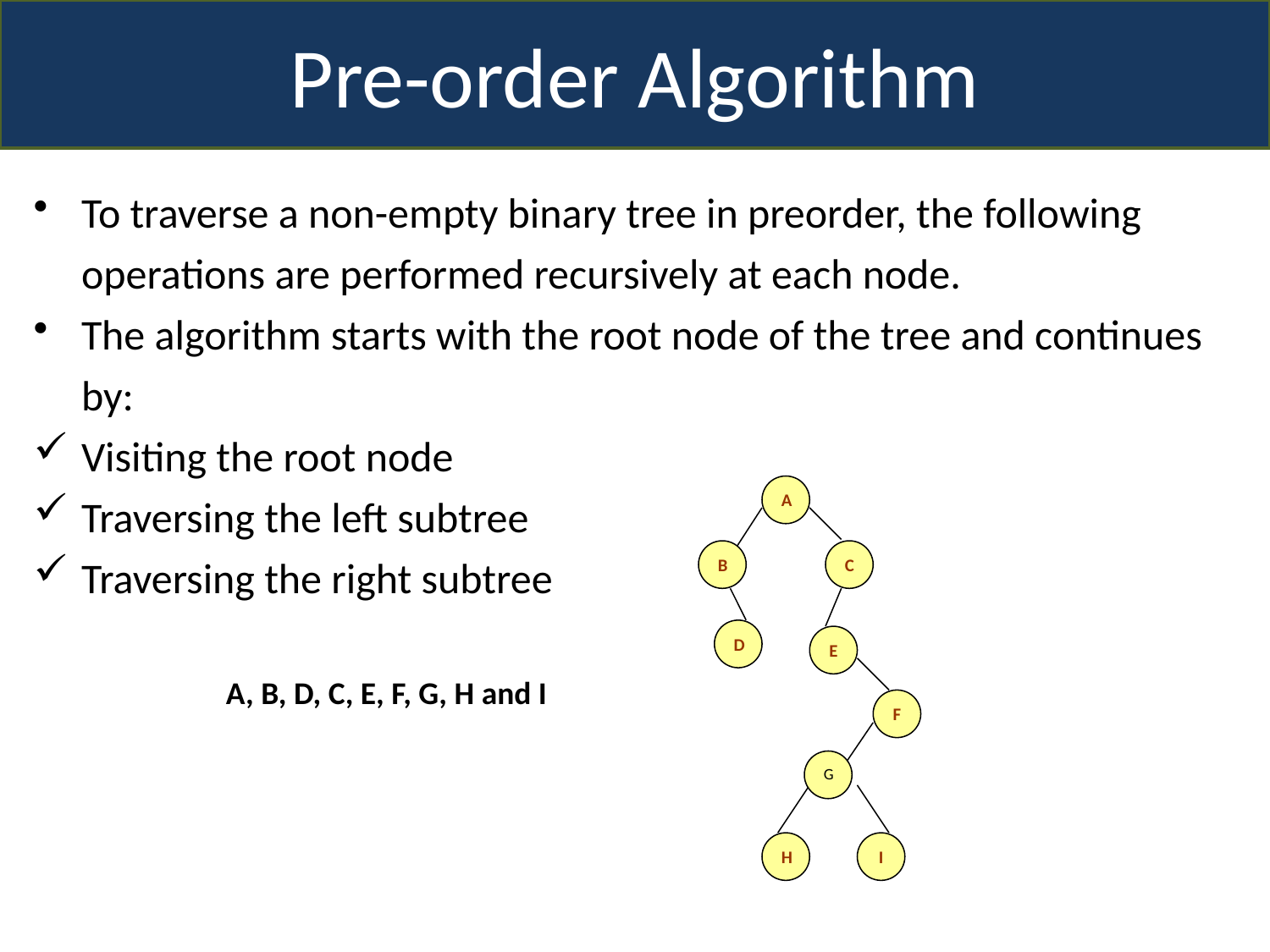

Pre-order Algorithm
To traverse a non-empty binary tree in preorder, the following operations are performed recursively at each node.
The algorithm starts with the root node of the tree and continues by:
Visiting the root node
Traversing the left subtree
Traversing the right subtree
A

B
C

D
E

F

H
I
G
A, B, D, C, E, F, G, H and I